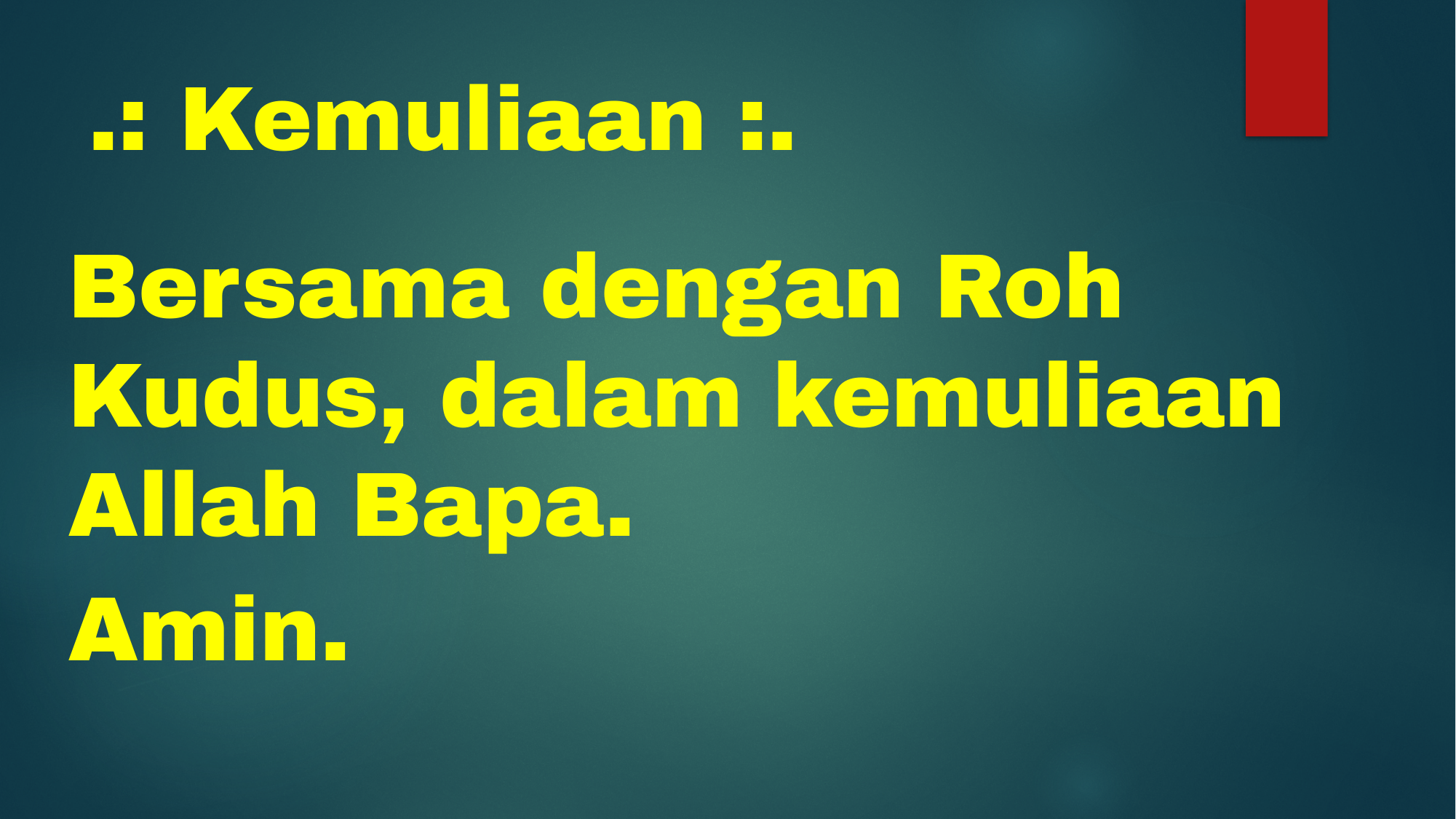

# .: Kemuliaan :.
Bersama dengan Roh Kudus, dalam kemuliaan Allah Bapa.
Amin.